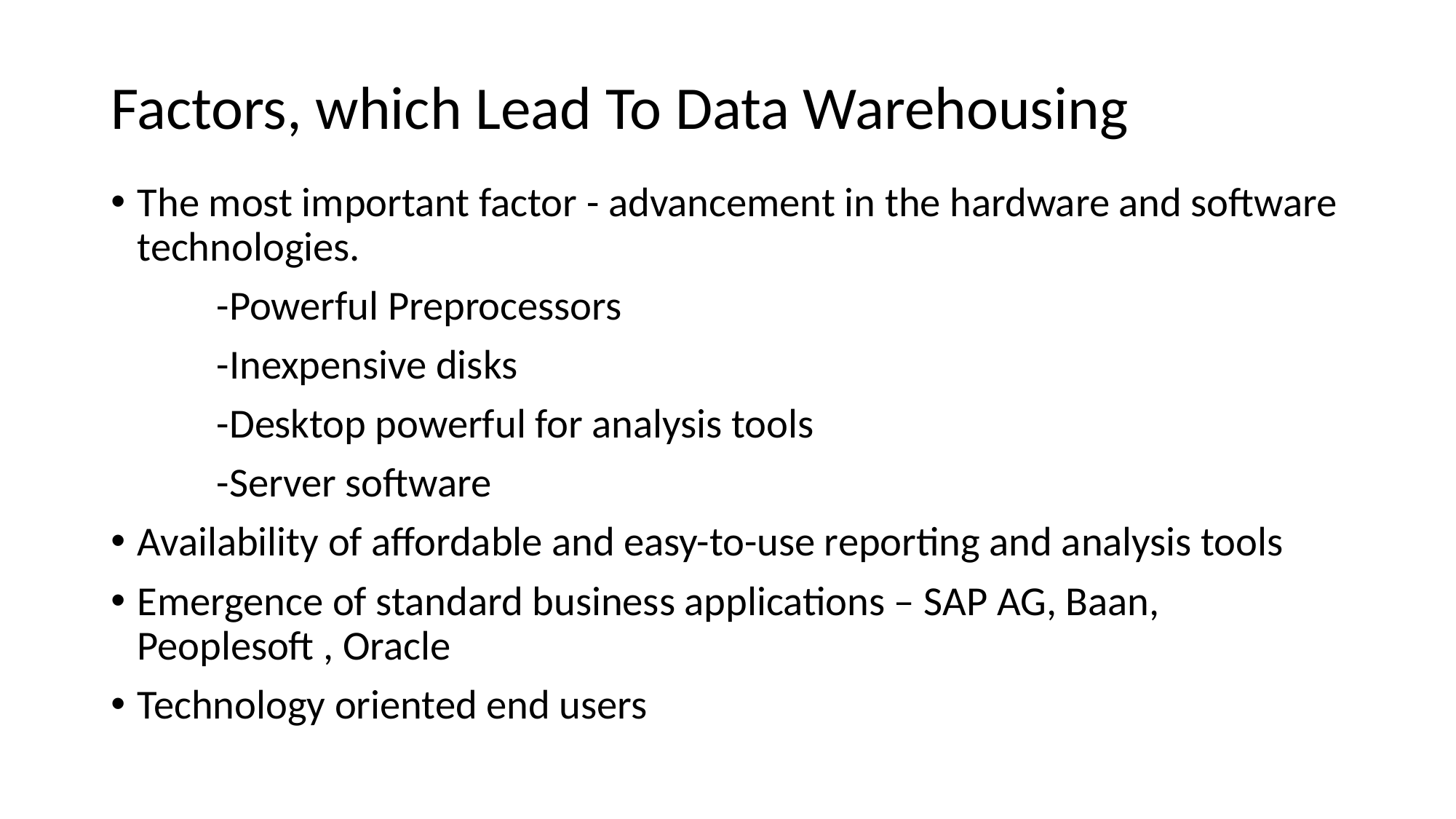

# Factors, which Lead To Data Warehousing
The most important factor - advancement in the hardware and software technologies.
	-Powerful Preprocessors
	-Inexpensive disks
	-Desktop powerful for analysis tools
	-Server software
Availability of affordable and easy-to-use reporting and analysis tools
Emergence of standard business applications – SAP AG, Baan, Peoplesoft , Oracle
Technology oriented end users